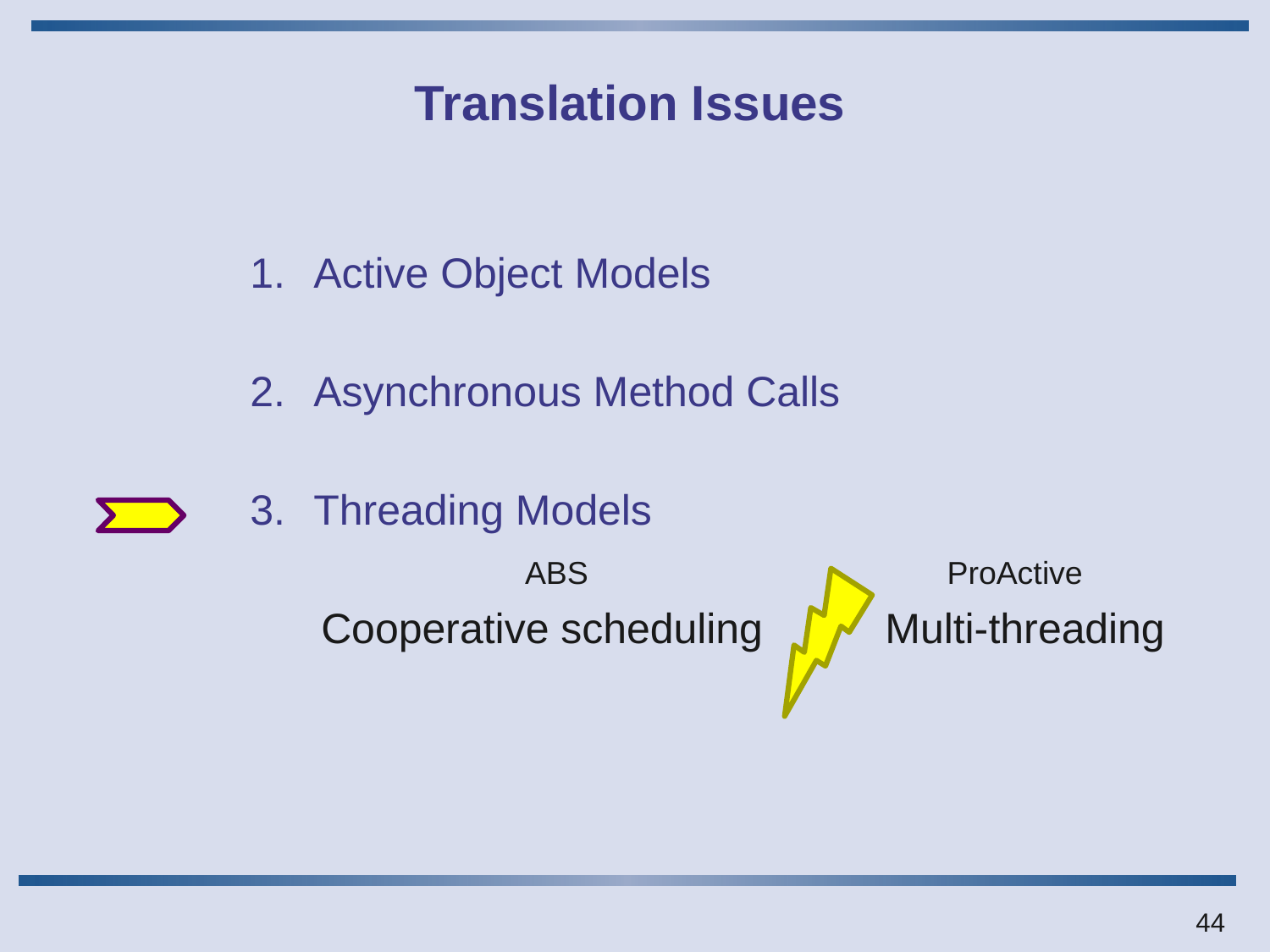

# Translation Issues
Active Object Models

Asynchronous Method Calls

Threading Models
		  ABS 			       ProActive
      Cooperative scheduling   	Multi-threading

44